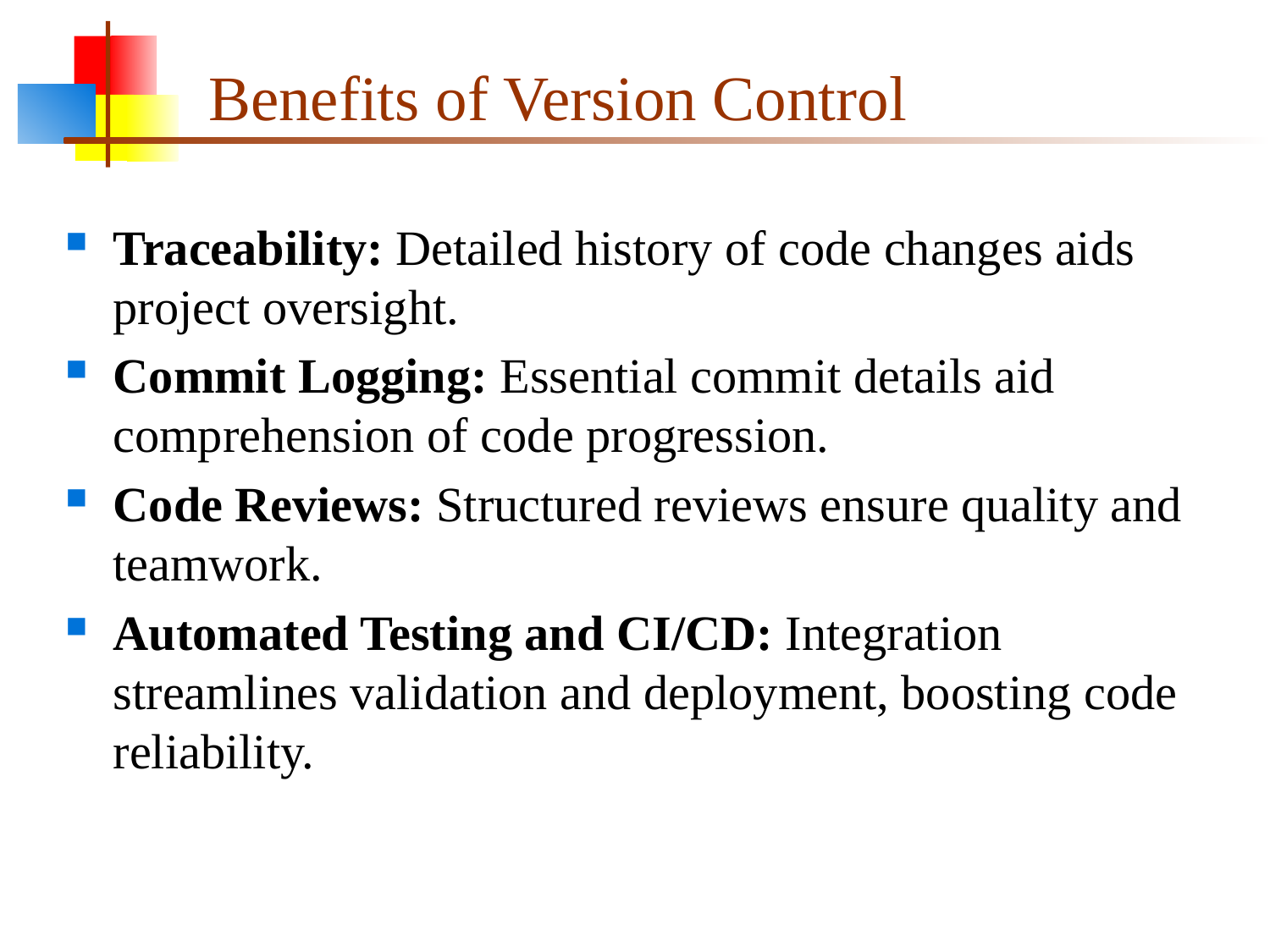

# Benefits of Version Control
Traceability: Detailed history of code changes aids project oversight.
Commit Logging: Essential commit details aid comprehension of code progression.
Code Reviews: Structured reviews ensure quality and teamwork.
Automated Testing and CI/CD: Integration streamlines validation and deployment, boosting code reliability.
28